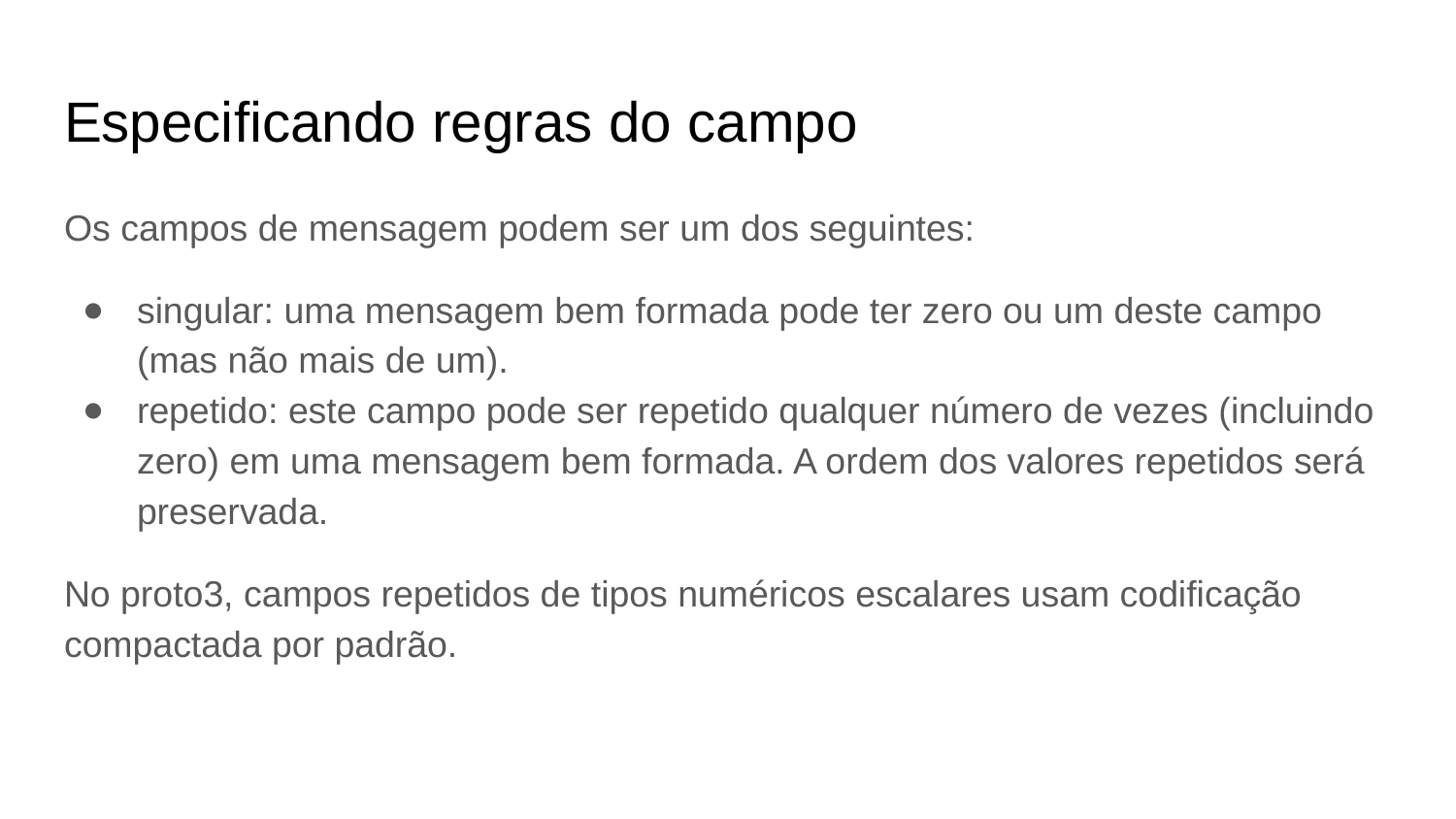

# Especificando regras do campo
Os campos de mensagem podem ser um dos seguintes:
singular: uma mensagem bem formada pode ter zero ou um deste campo (mas não mais de um).
repetido: este campo pode ser repetido qualquer número de vezes (incluindo zero) em uma mensagem bem formada. A ordem dos valores repetidos será preservada.
No proto3, campos repetidos de tipos numéricos escalares usam codificação compactada por padrão.